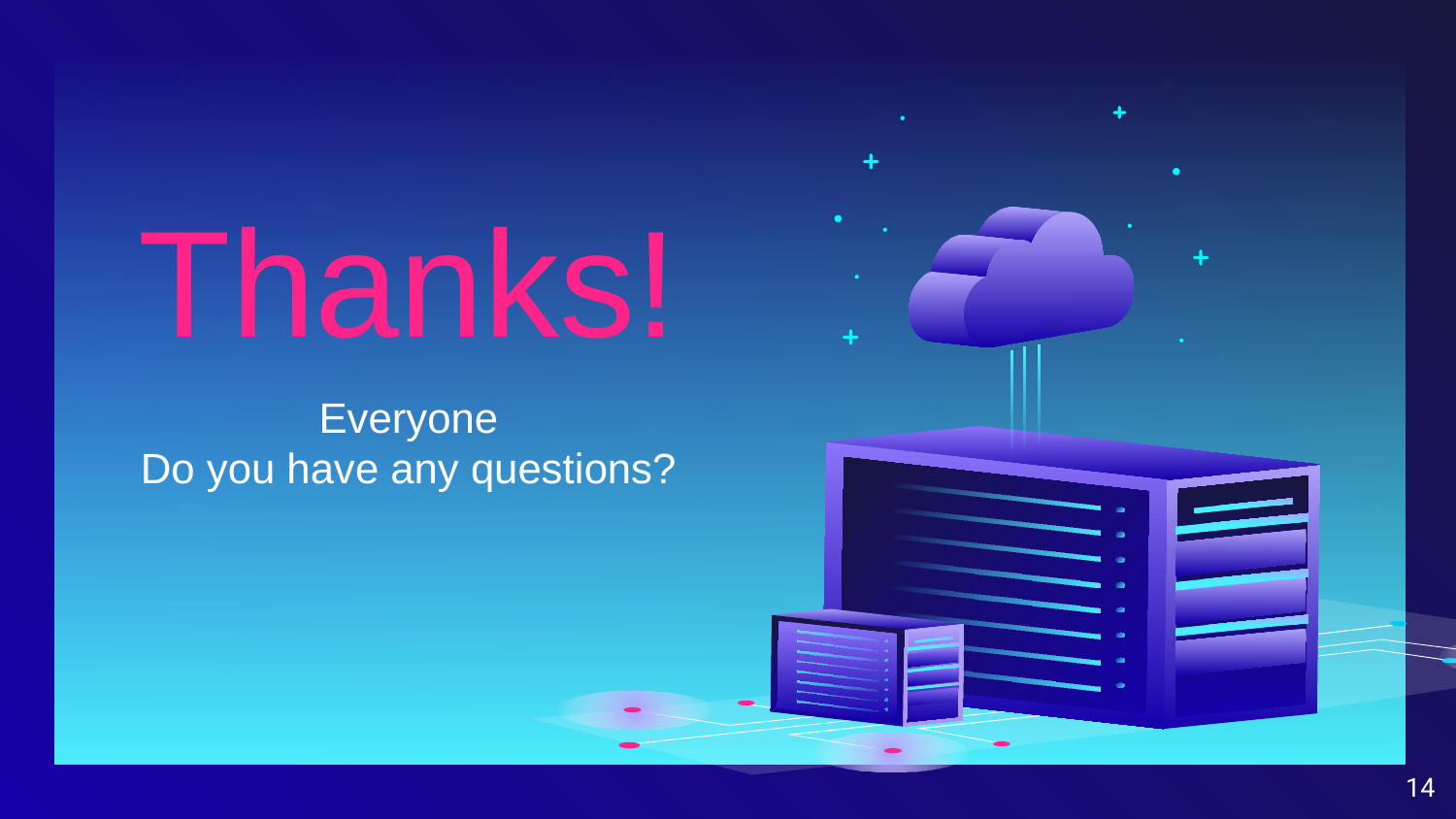

# Thanks!
Everyone
Do you have any questions?

14